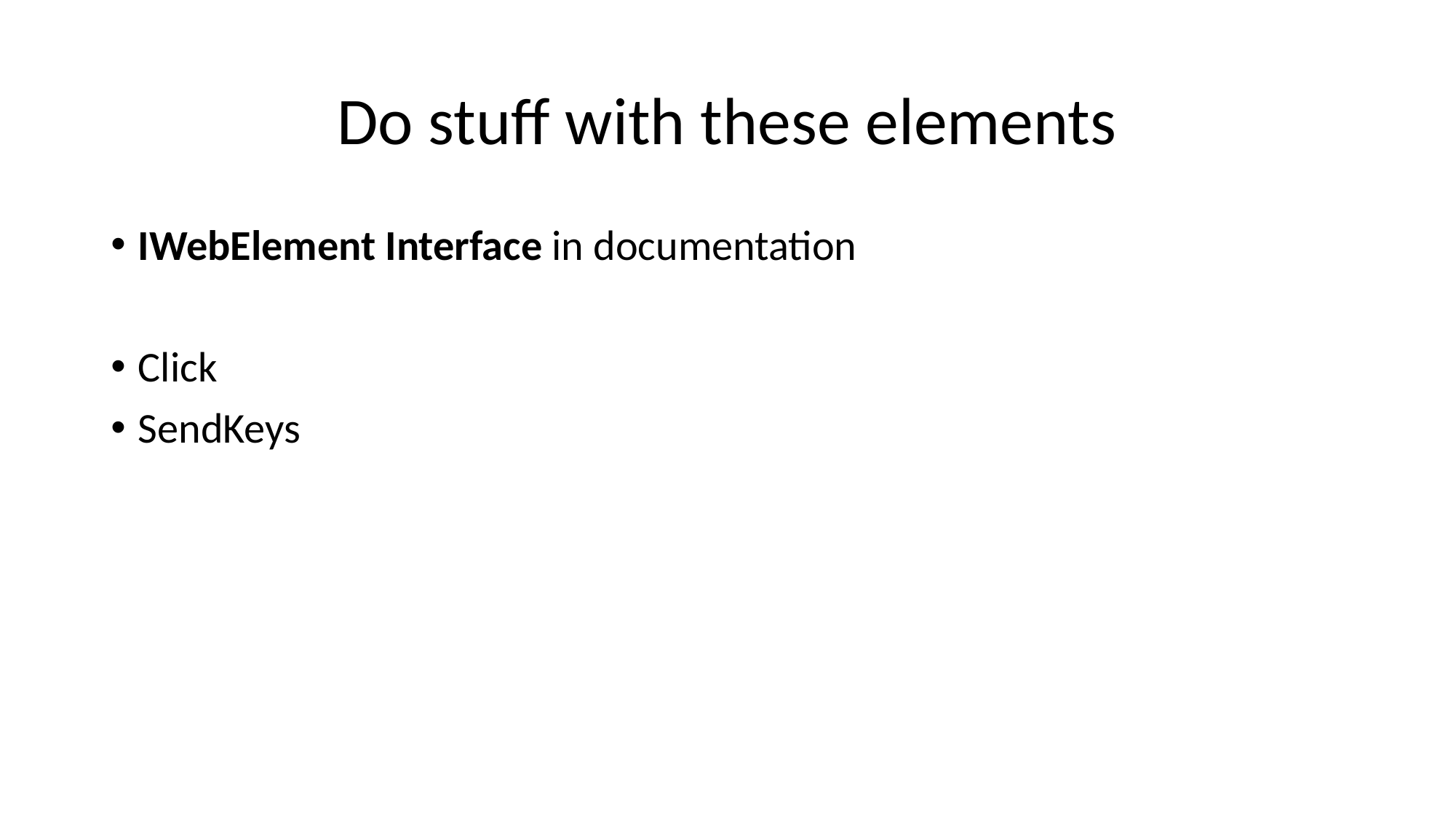

# Do stuff with these elements
IWebElement Interface in documentation

Click
SendKeys